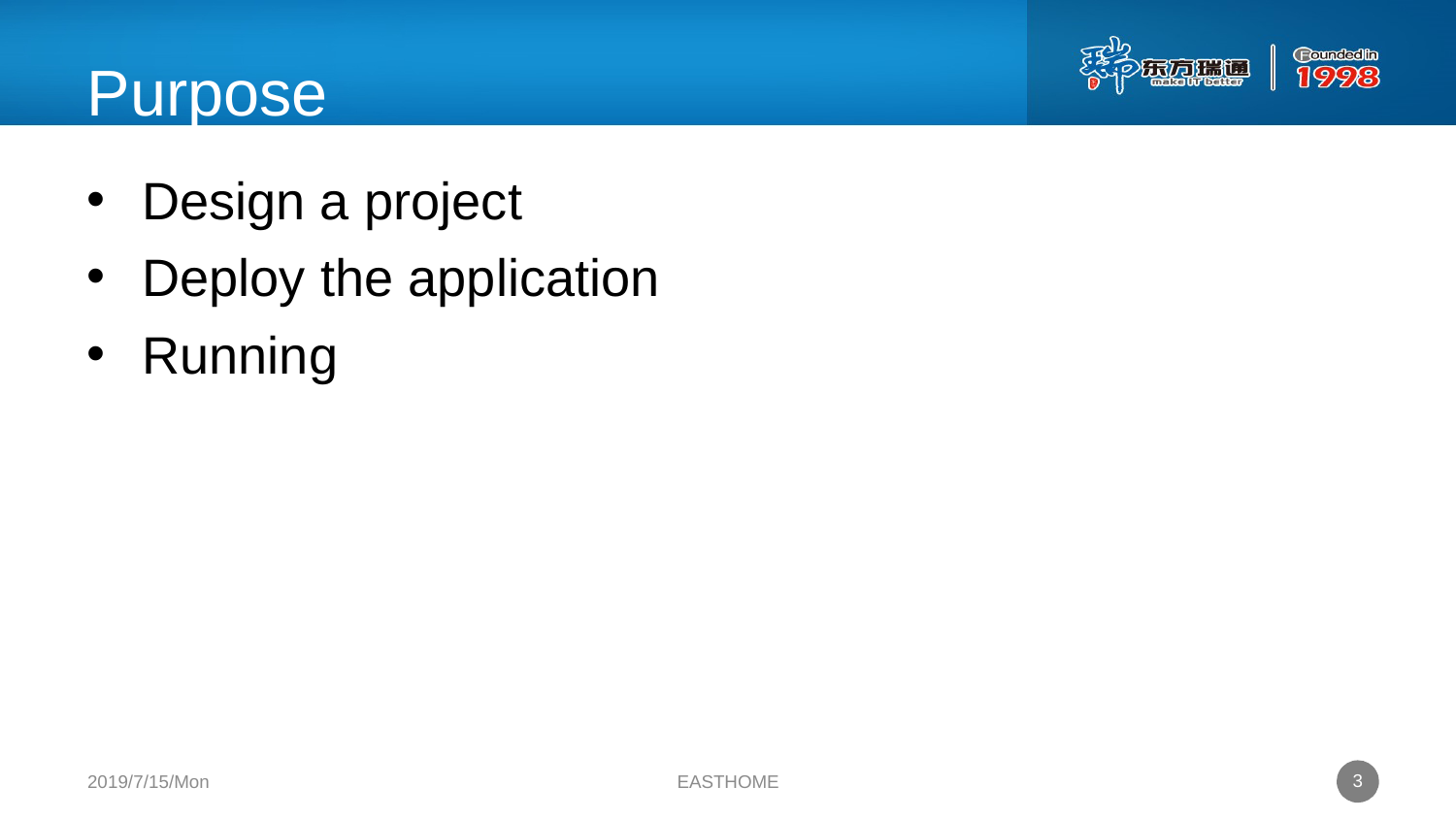

Purpose
Design a project
Deploy the application
Running
3
2019/7/15/Mon
EASTHOME